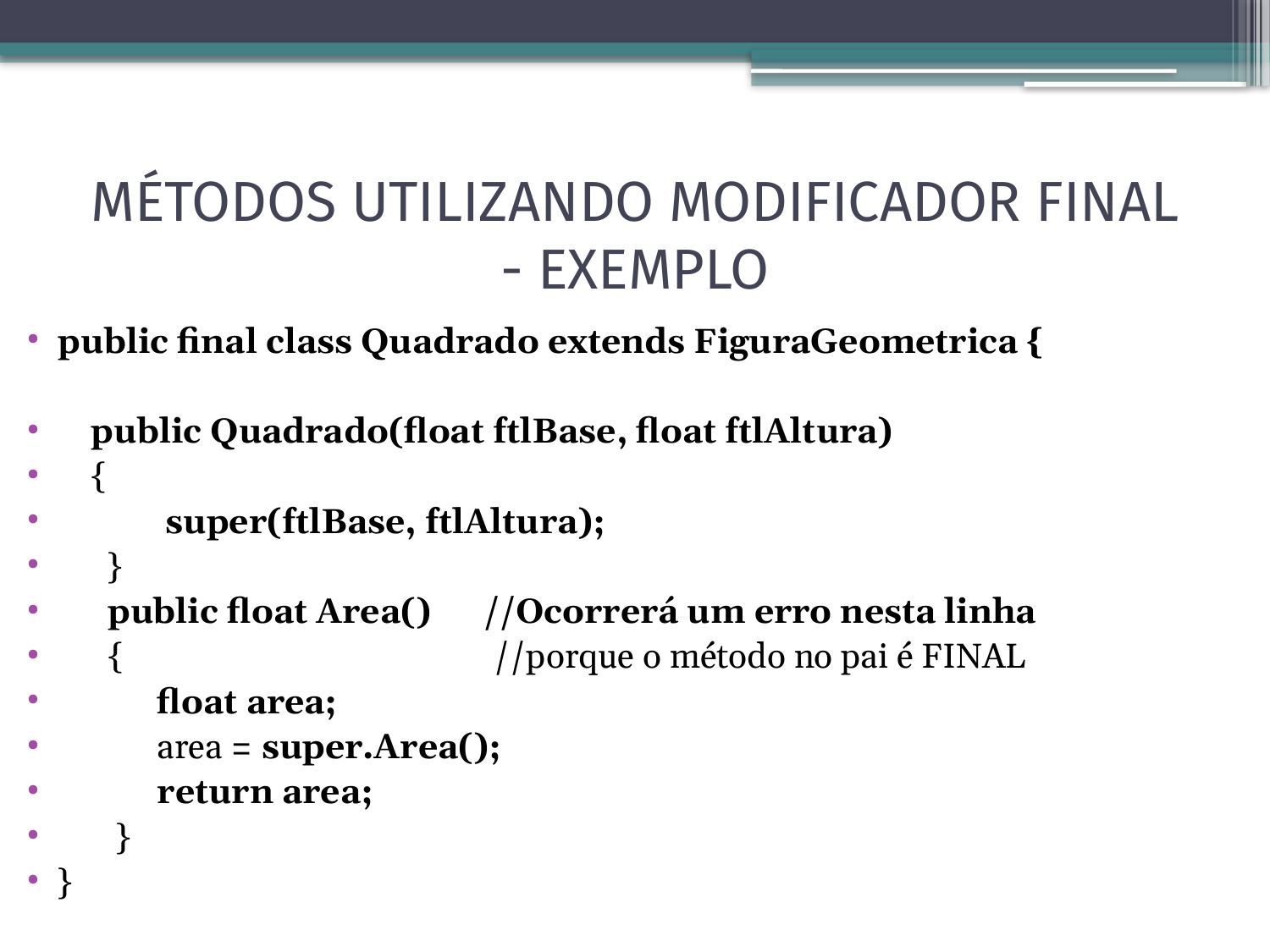

# MÉTODOS UTILIZANDO MODIFICADOR FINAL - EXEMPLO
public final class Quadrado extends FiguraGeometrica {

    public Quadrado(float ftlBase, float ftlAltura)
    {
             super(ftlBase, ftlAltura);
      }
      public float Area()      //Ocorrerá um erro nesta linha
      {                                             //porque o método no pai é FINAL
            float area;
            area = super.Area();
            return area;
       }
}